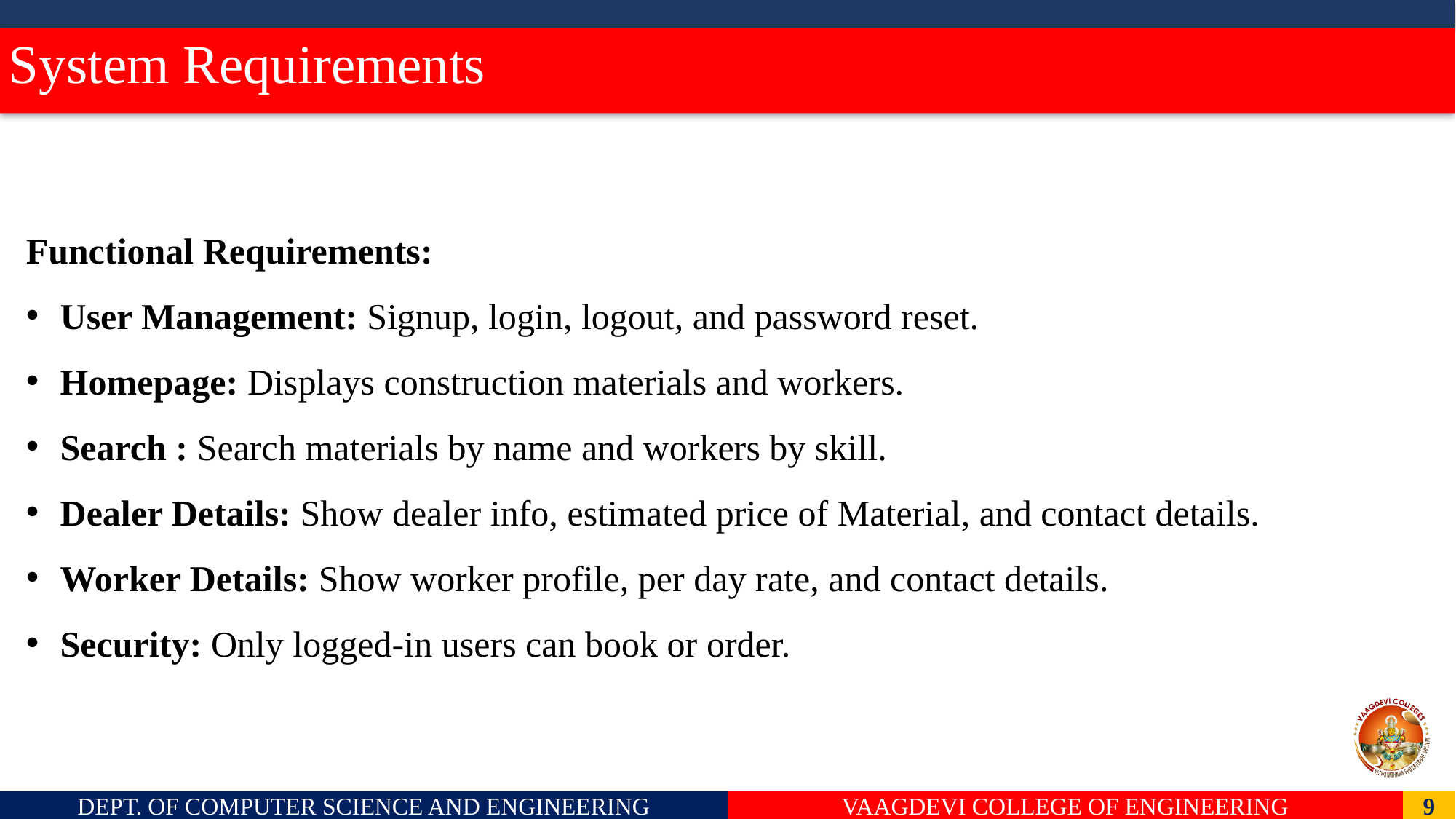

# System Requirements
Functional Requirements:
User Management: Signup, login, logout, and password reset.
Homepage: Displays construction materials and workers.
Search : Search materials by name and workers by skill.
Dealer Details: Show dealer info, estimated price of Material, and contact details.
Worker Details: Show worker profile, per day rate, and contact details.
Security: Only logged-in users can book or order.